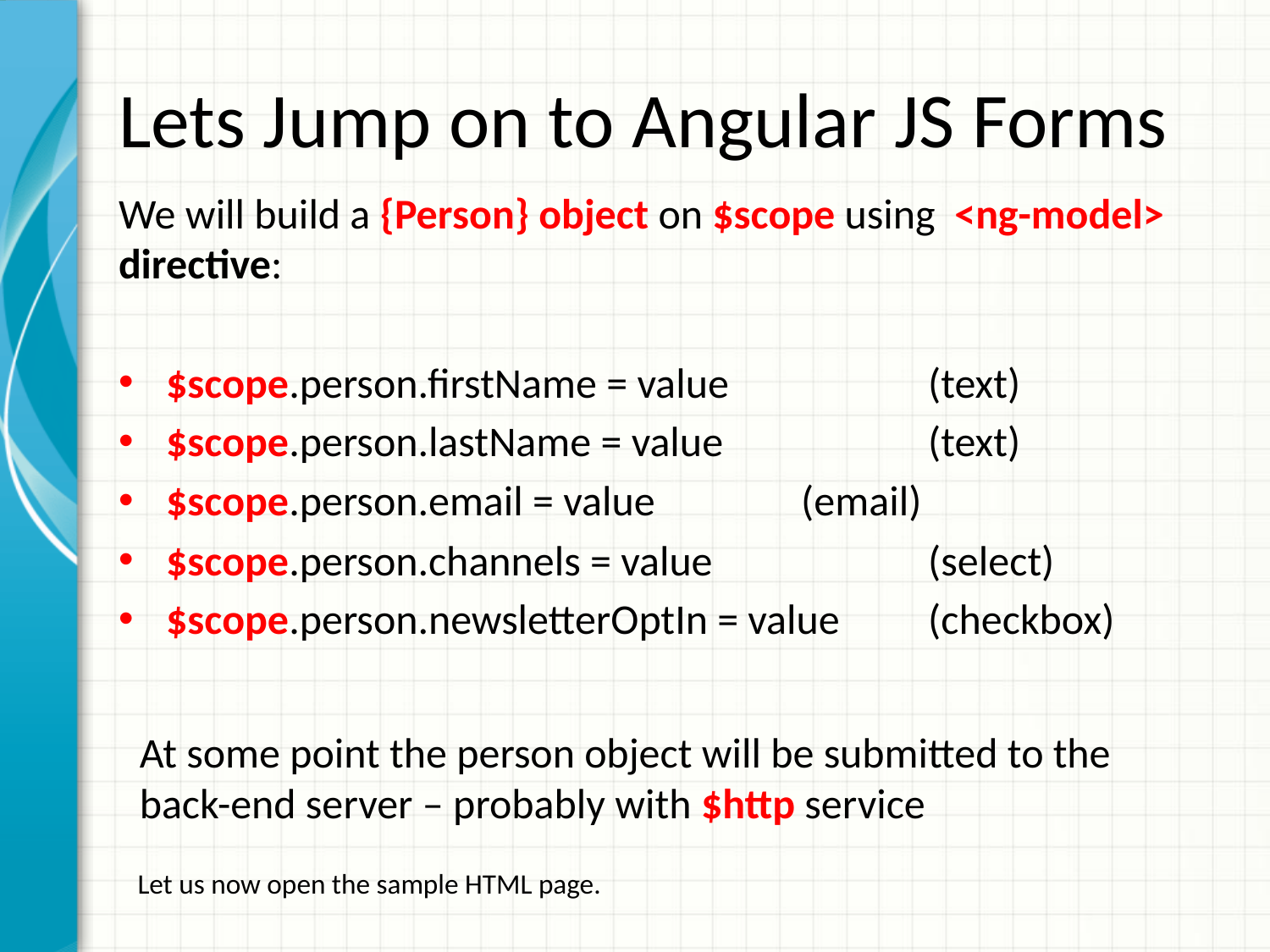

# Lets Jump on to Angular JS Forms
We will build a {Person} object on $scope using  <ng-model>  directive:

$scope.person.firstName = value		(text)
$scope.person.lastName = value		(text)
$scope.person.email = value		(email)
$scope.person.channels = value		(select)
$scope.person.newsletterOptIn = value	(checkbox)

   Let us now open the sample HTML page.

At some point the person object will be submitted to the back-end server – probably with $http service